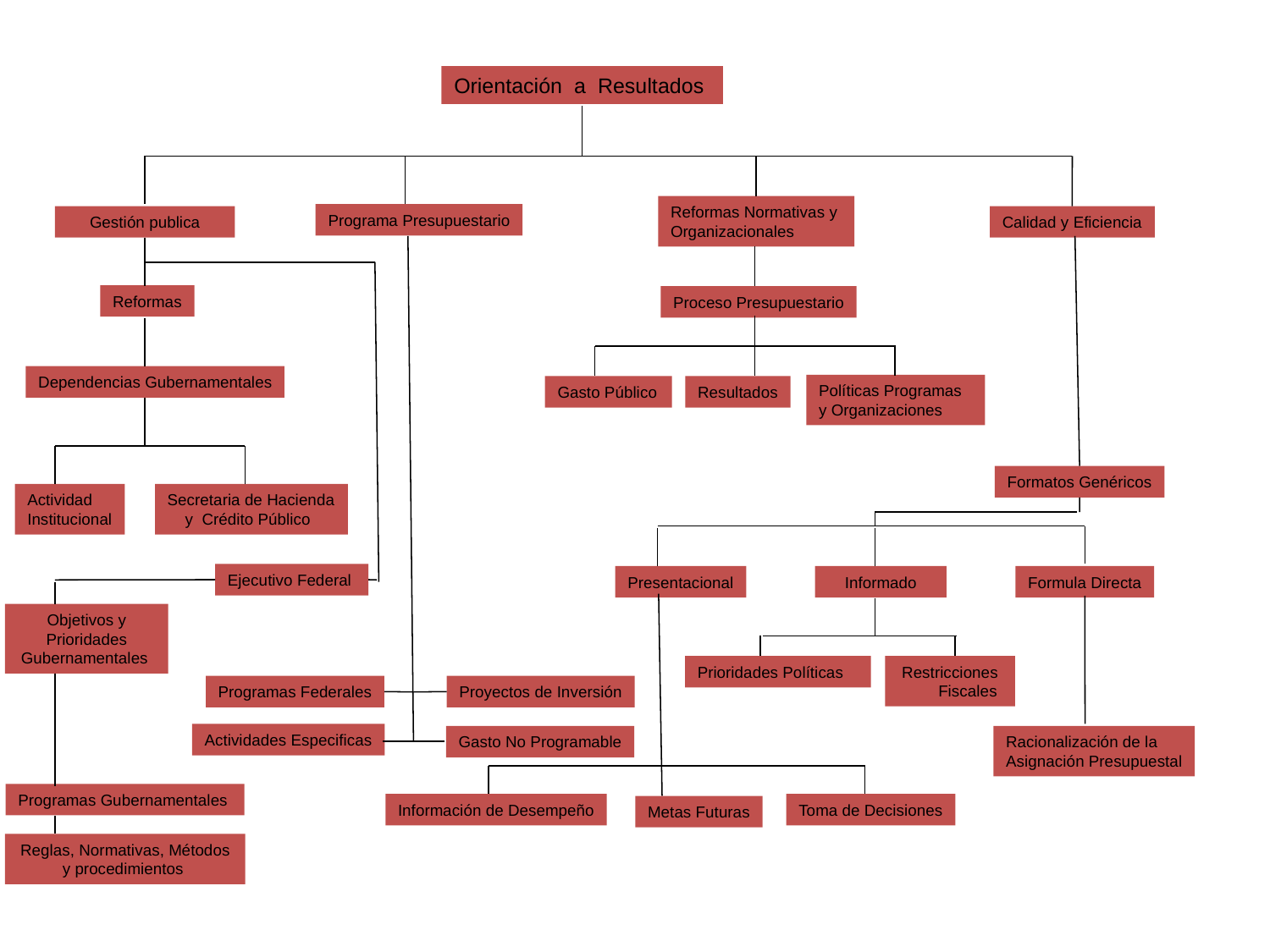

Orientación  a  Resultados
Reformas Normativas y
Organizacionales
Programa Presupuestario
Gestión publica
Calidad y Eficiencia
Reformas
Proceso Presupuestario
Dependencias Gubernamentales
Políticas Programas y Organizaciones
Gasto Público
Resultados
Formatos Genéricos
Actividad  Institucional
Secretaria de Hacienda     y  Crédito Público
Ejecutivo Federal
Presentacional
Informado
Formula Directa
Objetivos y Prioridades Gubernamentales
Prioridades Políticas
 Restricciones          Fiscales
Programas Federales
Proyectos de Inversión
Actividades Especificas
Gasto No Programable
Racionalización de la
Asignación Presupuestal
Programas Gubernamentales
Información de Desempeño
Toma de Decisiones
Metas Futuras
Reglas, Normativas, Métodos y procedimientos